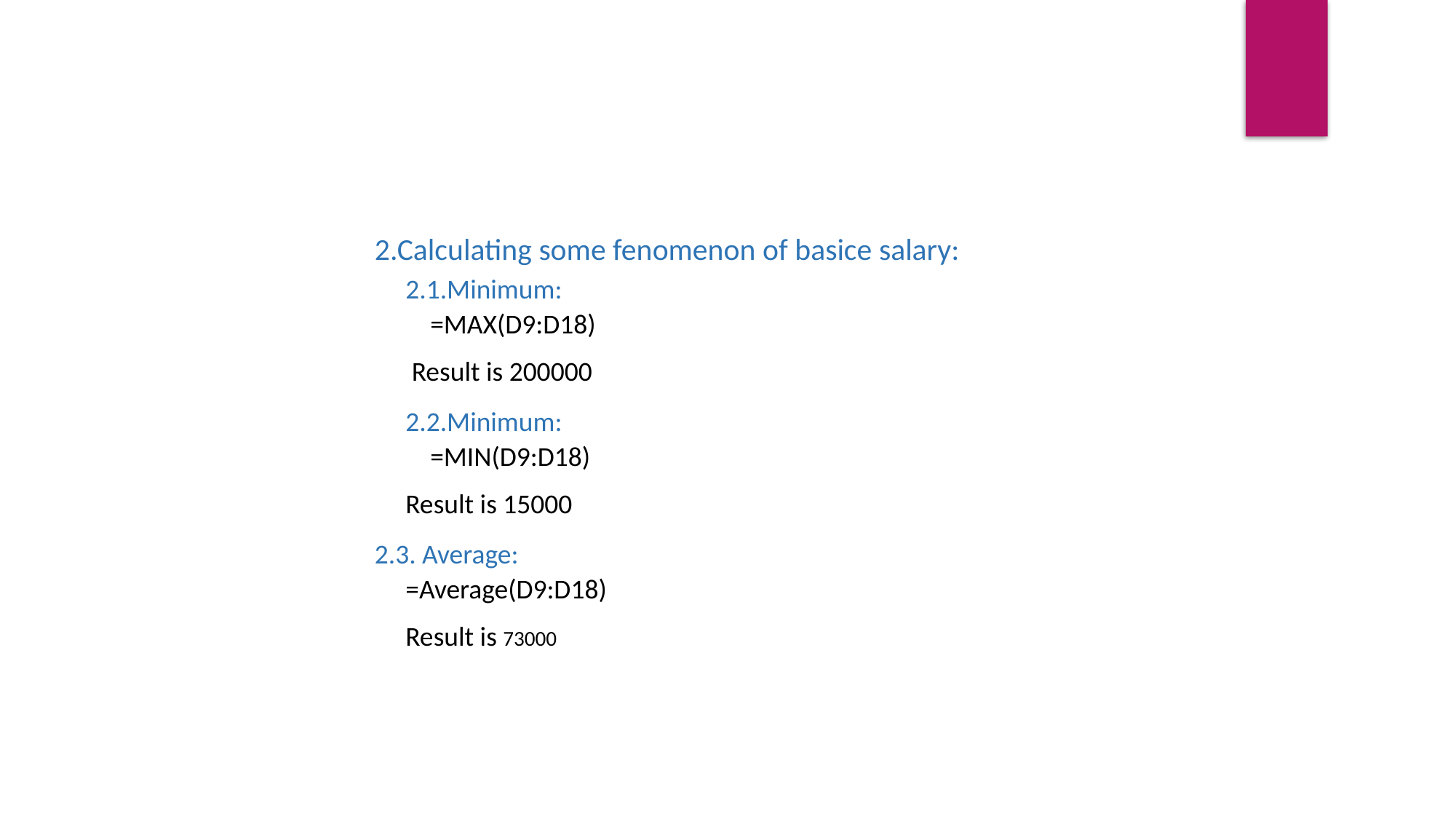

2.Calculating some fenomenon of basice salary:
     2.1.Minimum:
         =MAX(D9:D18)
      Result is 200000
     2.2.Minimum:
         =MIN(D9:D18)
     Result is 15000
2.3. Average:
     =Average(D9:D18)
     Result is 73000